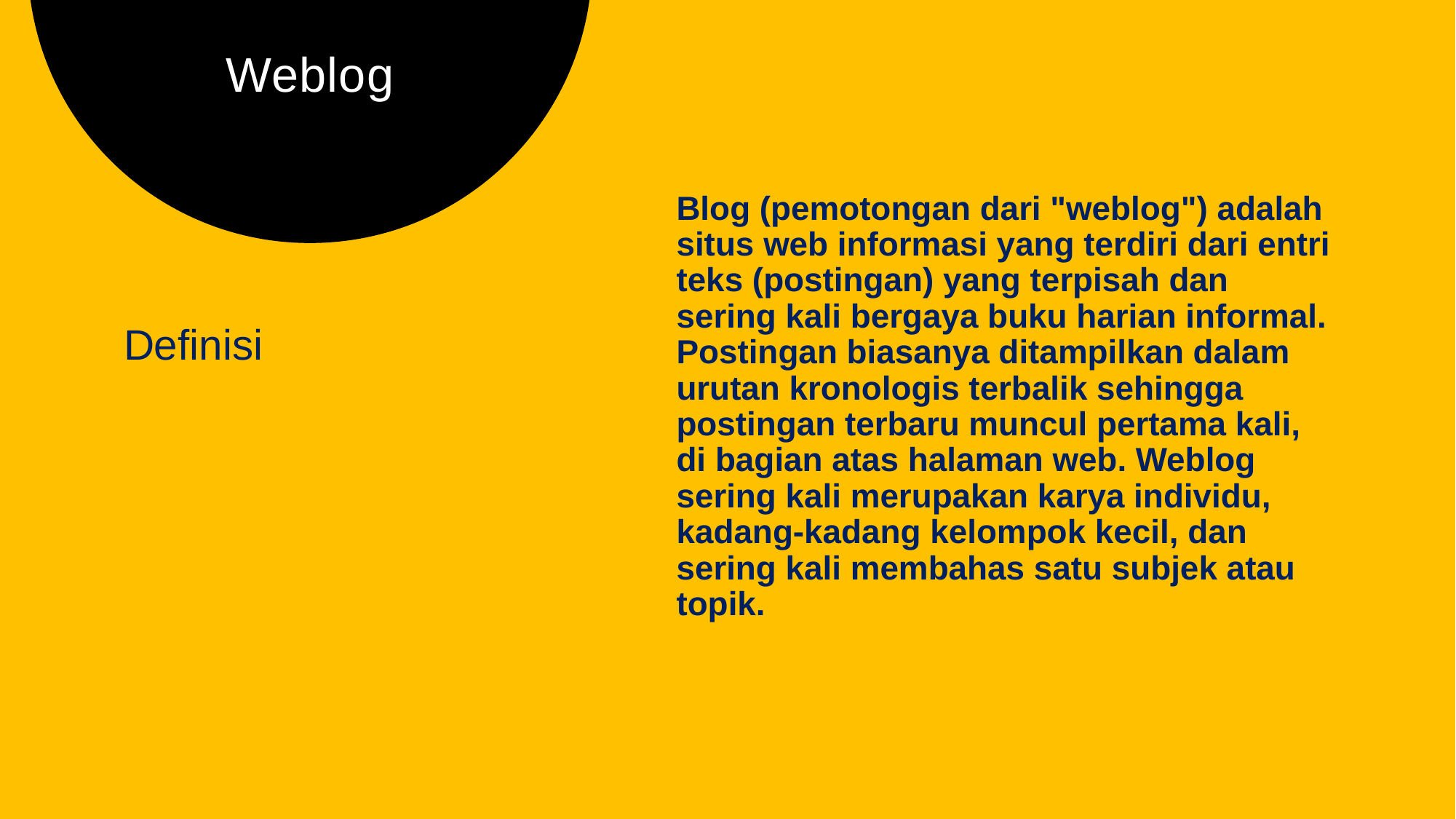

# Weblog

Blog (pemotongan dari "weblog") adalah situs web informasi yang terdiri dari entri teks (postingan) yang terpisah dan sering kali bergaya buku harian informal. Postingan biasanya ditampilkan dalam urutan kronologis terbalik sehingga postingan terbaru muncul pertama kali, di bagian atas halaman web. Weblog sering kali merupakan karya individu, kadang-kadang kelompok kecil, dan sering kali membahas satu subjek atau topik.
Definisi